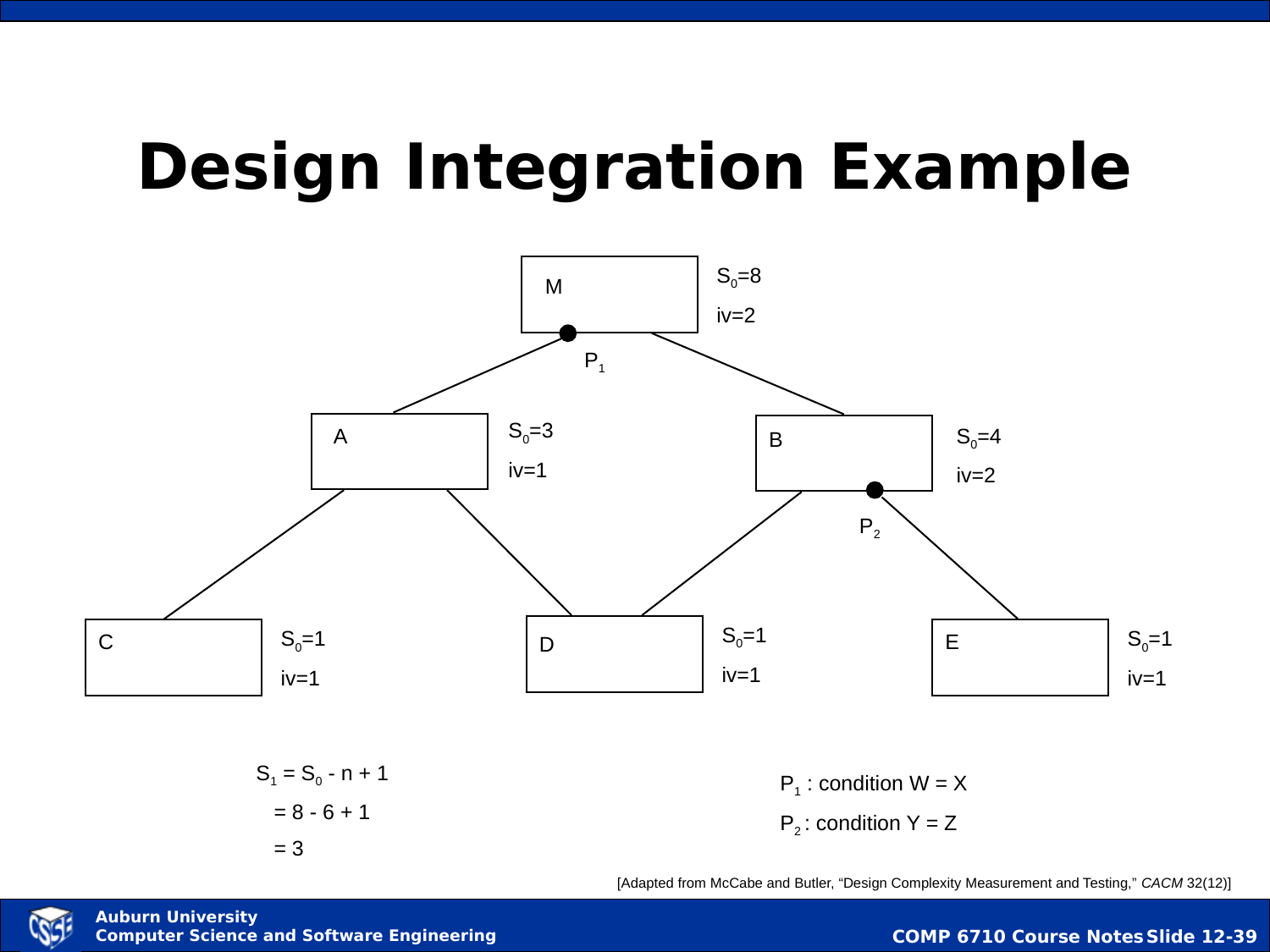

# Design Integration Example
S0=8
iv=2

M

P1
S0=3
iv=1

A
S0=4
iv=2
B

P2
S0=1
iv=1

S0=1
iv=1
S0=1
iv=1

C
E
D
S1 = S0 - n + 1
   = 8 - 6 + 1
   = 3
P1 : condition W = X
P2 : condition Y = Z
[Adapted from McCabe and Butler, “Design Complexity Measurement and Testing,” CACM 32(12)]